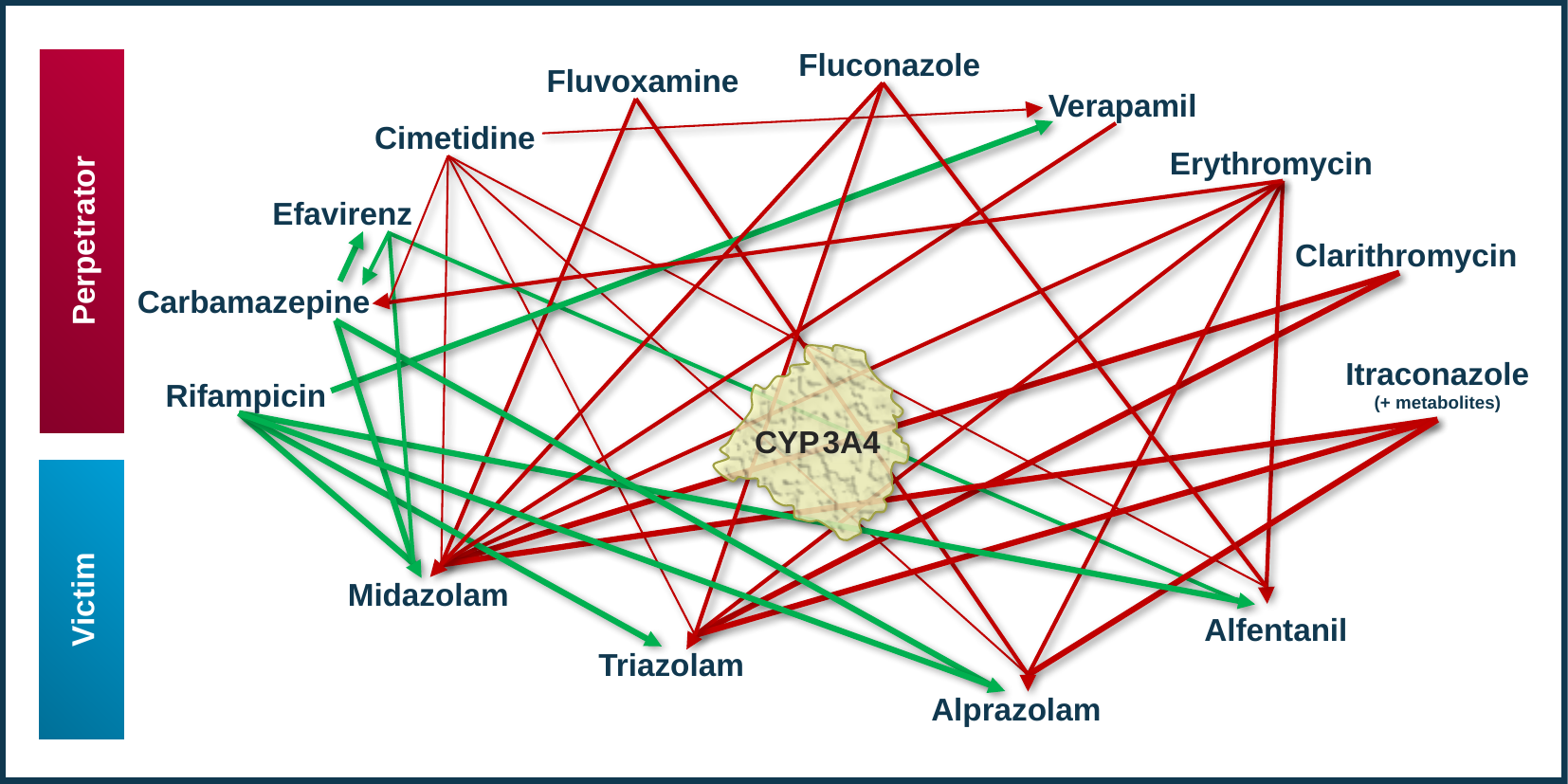

Fluconazole
Fluvoxamine
Verapamil
Cimetidine
Erythromycin
Efavirenz
Clarithromycin
Itraconazole
(+ metabolites)
Rifampicin
Midazolam
Alfentanil
Triazolam
Alprazolam

Perpetrator

Carbamazepine

CYP 3A4
Victim